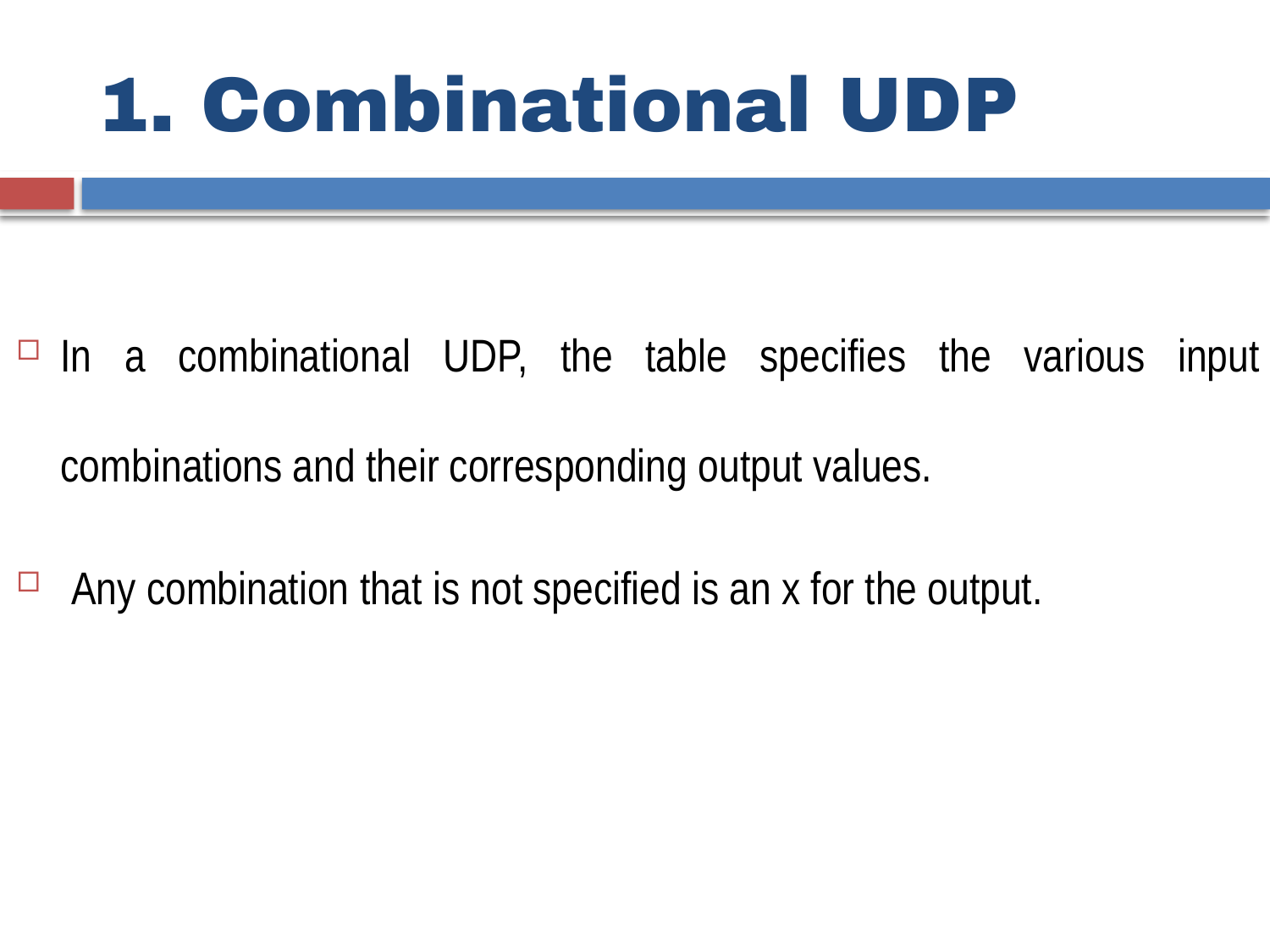

# 1. Combinational UDP
In a combinational UDP, the table specifies the various input combinations and their corresponding output values.
 Any combination that is not specified is an x for the output.